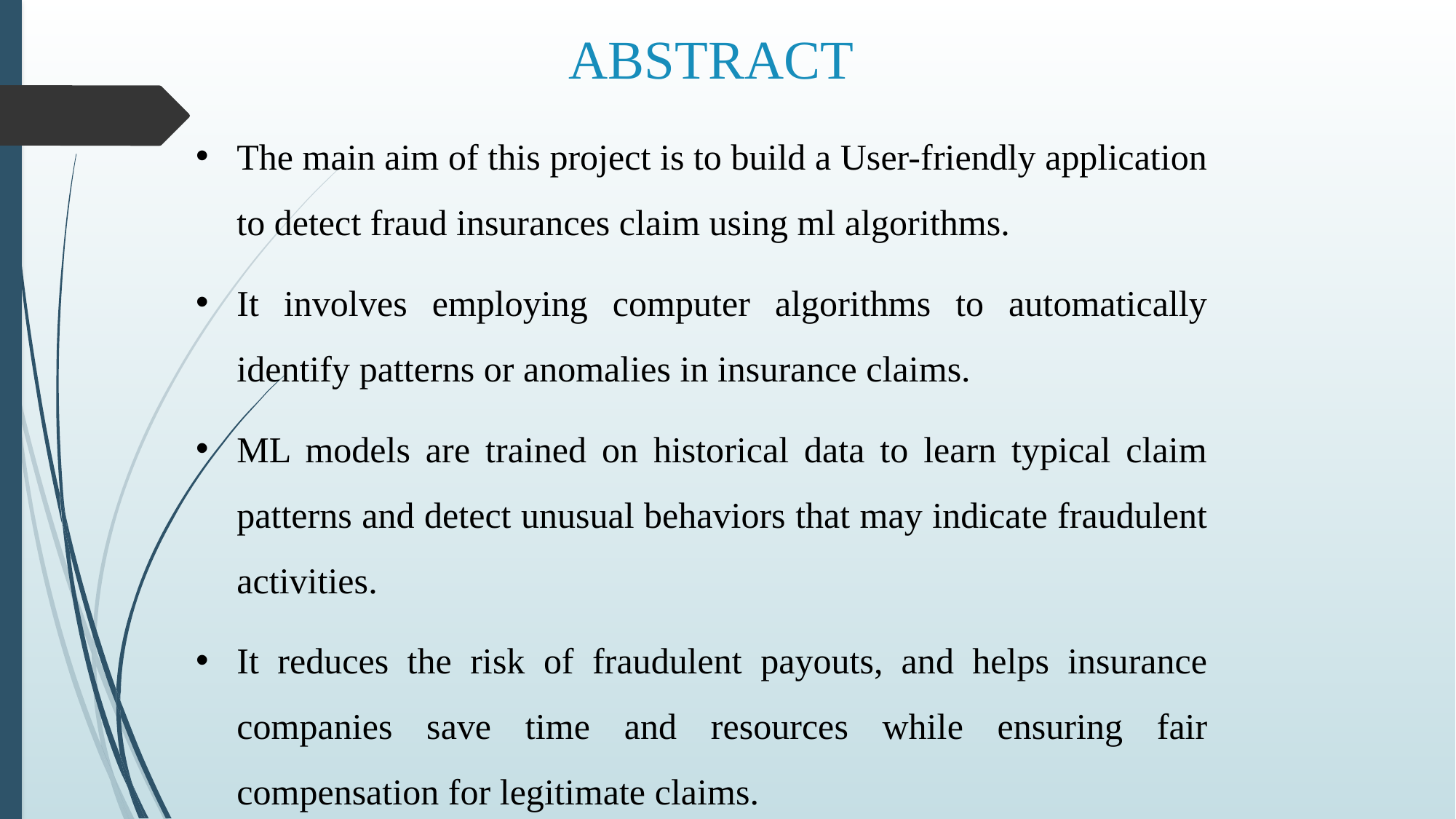

# ABSTRACT
The main aim of this project is to build a User-friendly application to detect fraud insurances claim using ml algorithms.
It involves employing computer algorithms to automatically identify patterns or anomalies in insurance claims.
ML models are trained on historical data to learn typical claim patterns and detect unusual behaviors that may indicate fraudulent activities.
It reduces the risk of fraudulent payouts, and helps insurance companies save time and resources while ensuring fair compensation for legitimate claims.